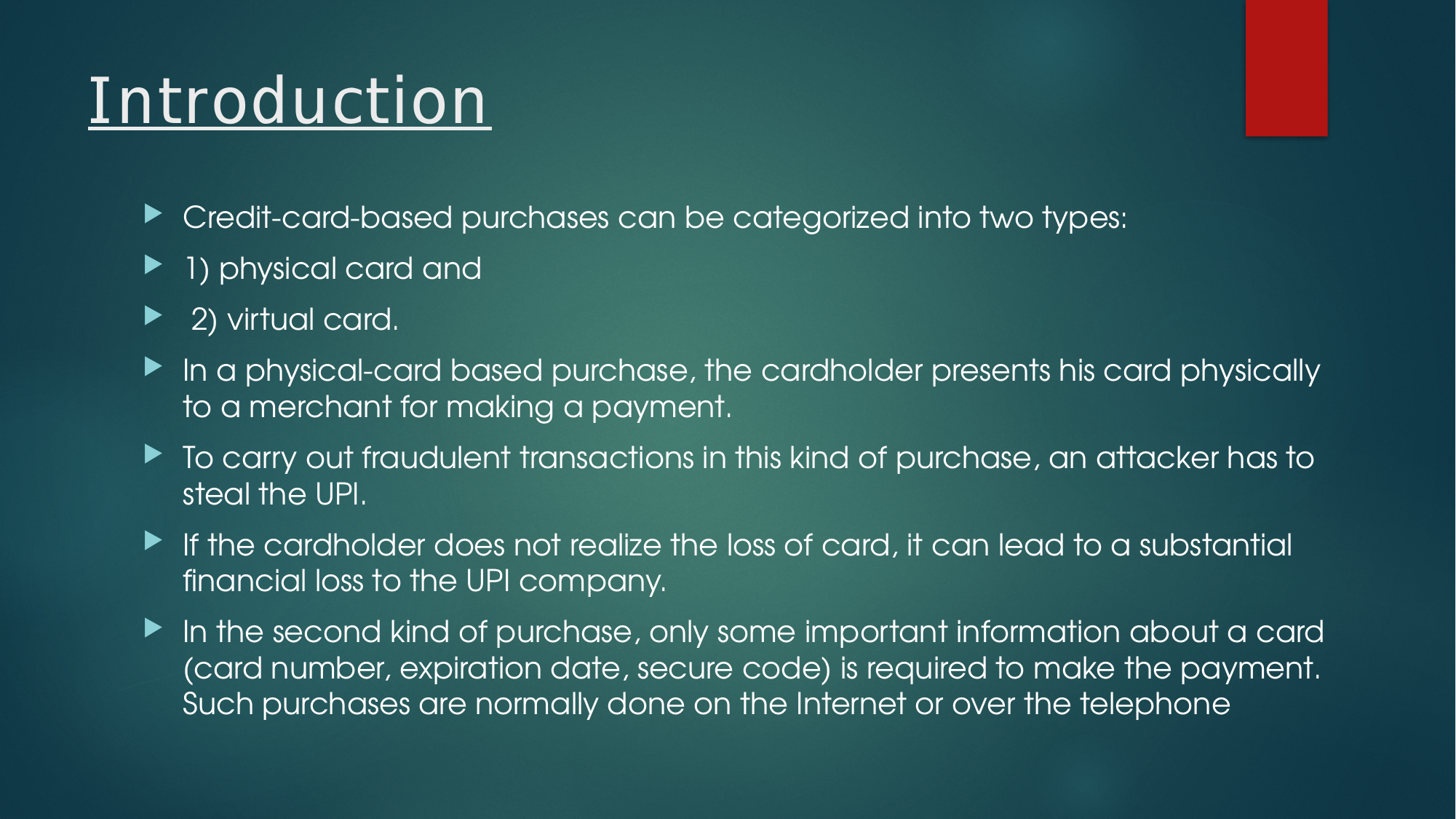

# Introduction
Credit-card-based purchases can be categorized into two types:
1) physical card and
 2) virtual card.
In a physical-card based purchase, the cardholder presents his card physically to a merchant for making a payment.
To carry out fraudulent transactions in this kind of purchase, an attacker has to steal the UPI.
If the cardholder does not realize the loss of card, it can lead to a substantial financial loss to the UPI company.
In the second kind of purchase, only some important information about a card (card number, expiration date, secure code) is required to make the payment. Such purchases are normally done on the Internet or over the telephone